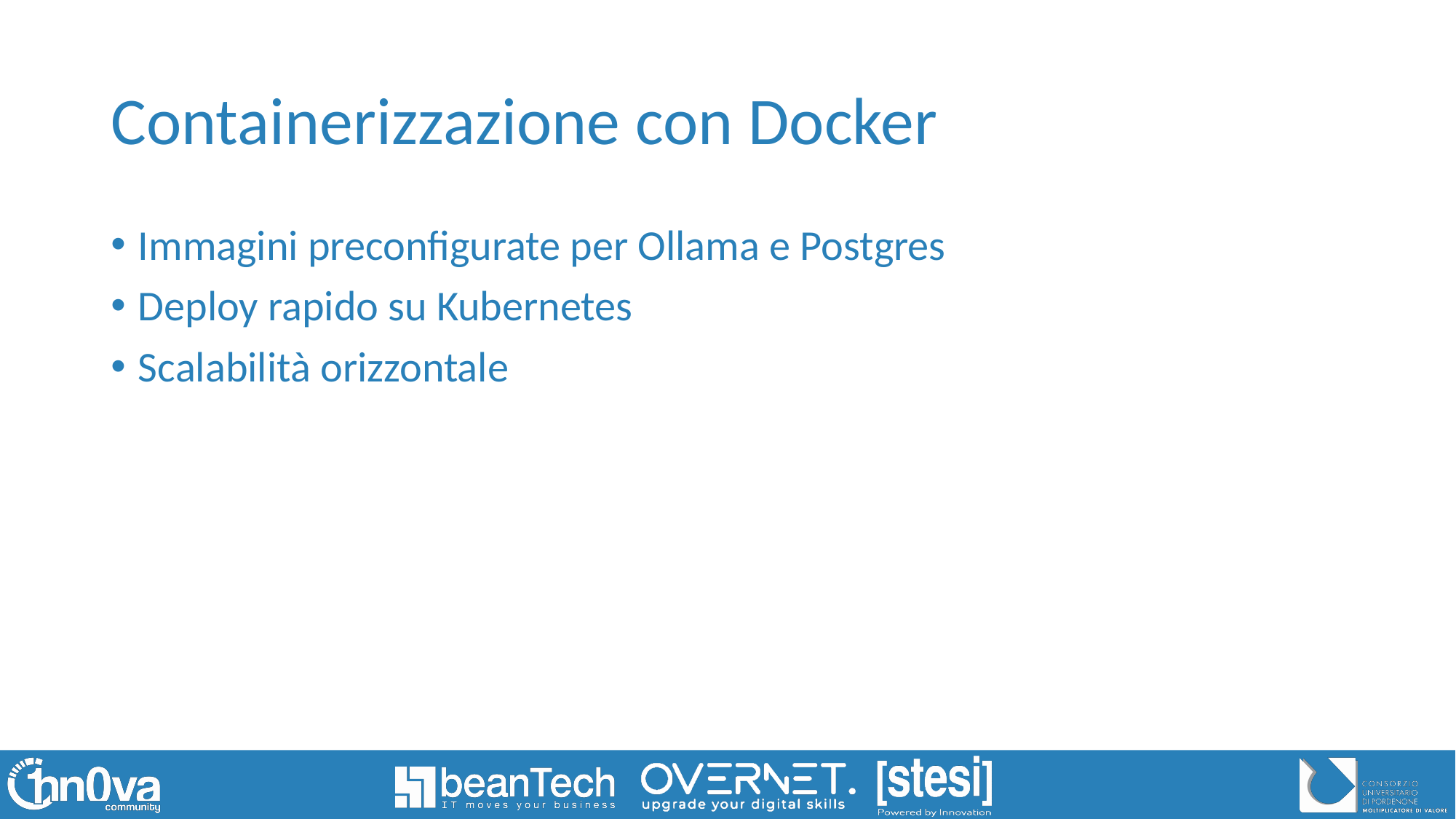

# Containerizzazione con Docker
Immagini preconfigurate per Ollama e Postgres
Deploy rapido su Kubernetes
Scalabilità orizzontale